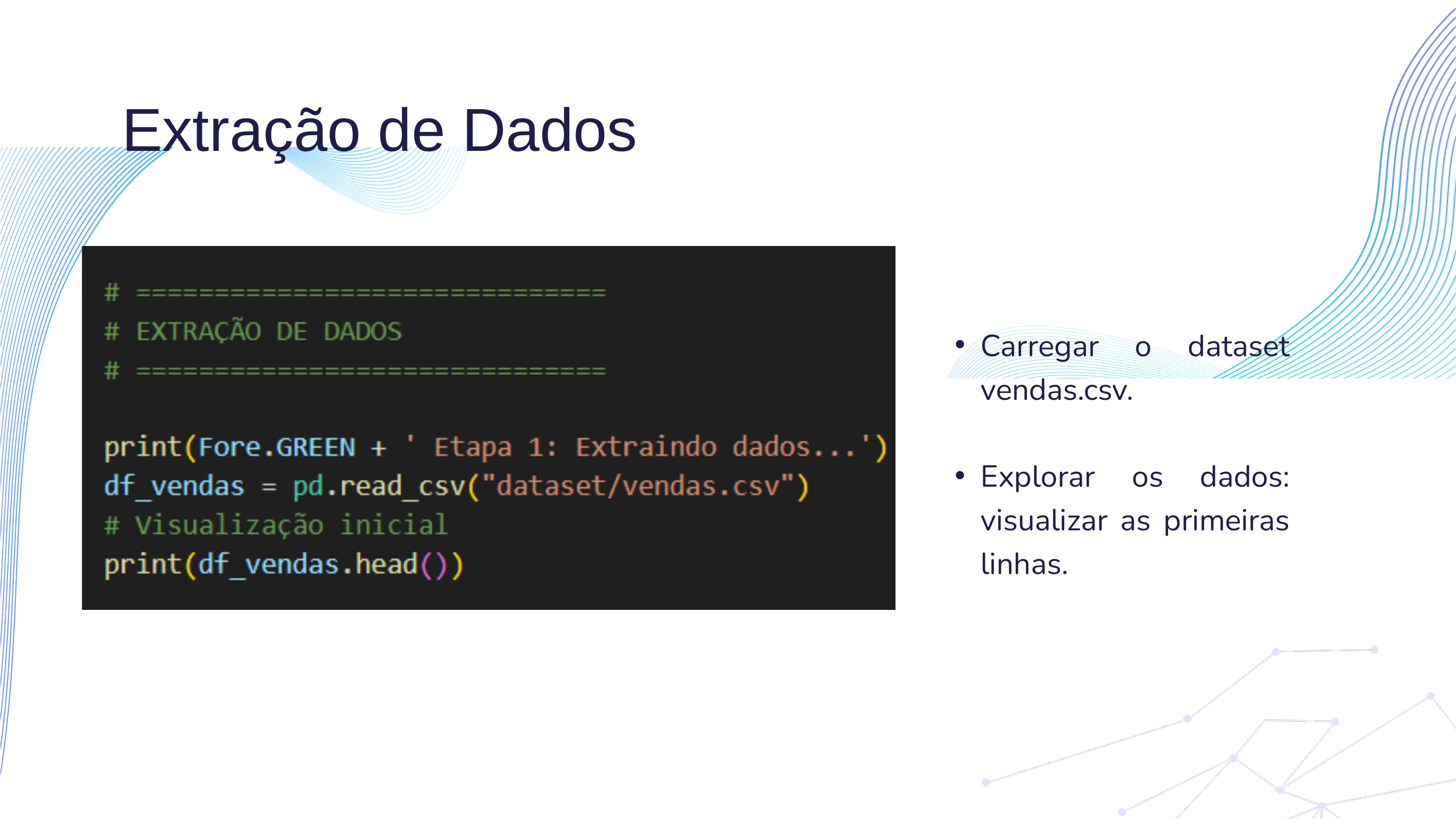

Extração de Dados

Carregar o dataset vendas.csv.

Explorar os dados: visualizar as primeiras linhas.